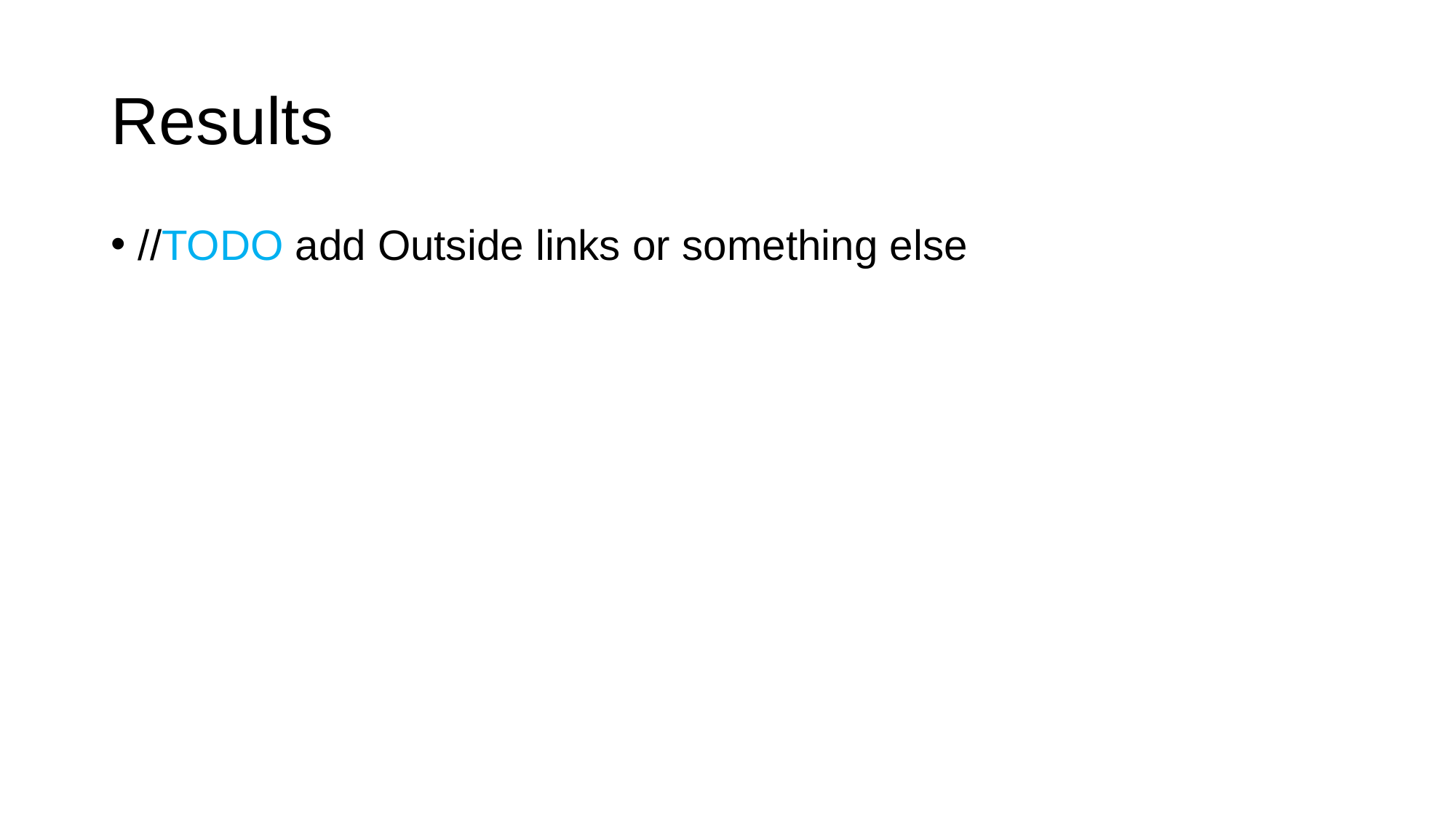

# Results
//TODO add Outside links or something else